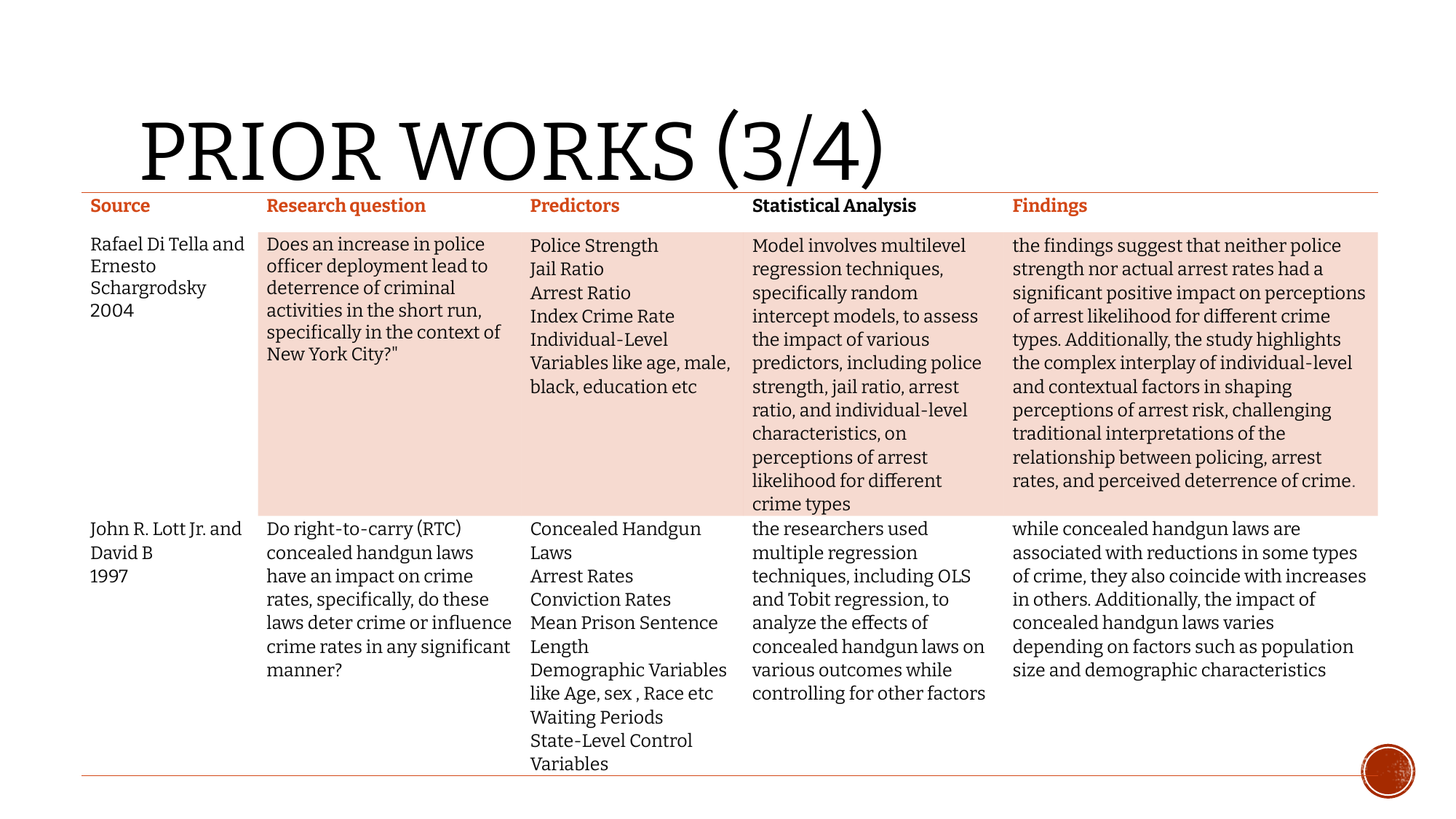

# Prior Works (3/4)
| Source | Research question | Predictors | Statistical Analysis | Findings |
| --- | --- | --- | --- | --- |
| Rafael Di Tella and Ernesto Schargrodsky 2004 | Does an increase in police officer deployment lead to deterrence of criminal activities in the short run, specifically in the context of New York City?" | Police Strength Jail Ratio Arrest Ratio Index Crime Rate Individual-Level Variables like age, male, black, education etc | Model involves multilevel regression techniques, specifically random intercept models, to assess the impact of various predictors, including police strength, jail ratio, arrest ratio, and individual-level characteristics, on perceptions of arrest likelihood for different crime types | the findings suggest that neither police strength nor actual arrest rates had a significant positive impact on perceptions of arrest likelihood for different crime types. Additionally, the study highlights the complex interplay of individual-level and contextual factors in shaping perceptions of arrest risk, challenging traditional interpretations of the relationship between policing, arrest rates, and perceived deterrence of crime. |
| John R. Lott Jr. and David B 1997 | Do right-to-carry (RTC) concealed handgun laws have an impact on crime rates, specifically, do these laws deter crime or influence crime rates in any significant manner? | Concealed Handgun Laws Arrest Rates Conviction Rates Mean Prison Sentence Length Demographic Variables like Age, sex , Race etc Waiting Periods State-Level Control Variables | the researchers used  multiple regression techniques, including OLS and Tobit regression, to analyze the effects of concealed handgun laws on various outcomes while controlling for other factors | while concealed handgun laws are associated with reductions in some types of crime, they also coincide with increases in others. Additionally, the impact of concealed handgun laws varies depending on factors such as population size and demographic characteristics |